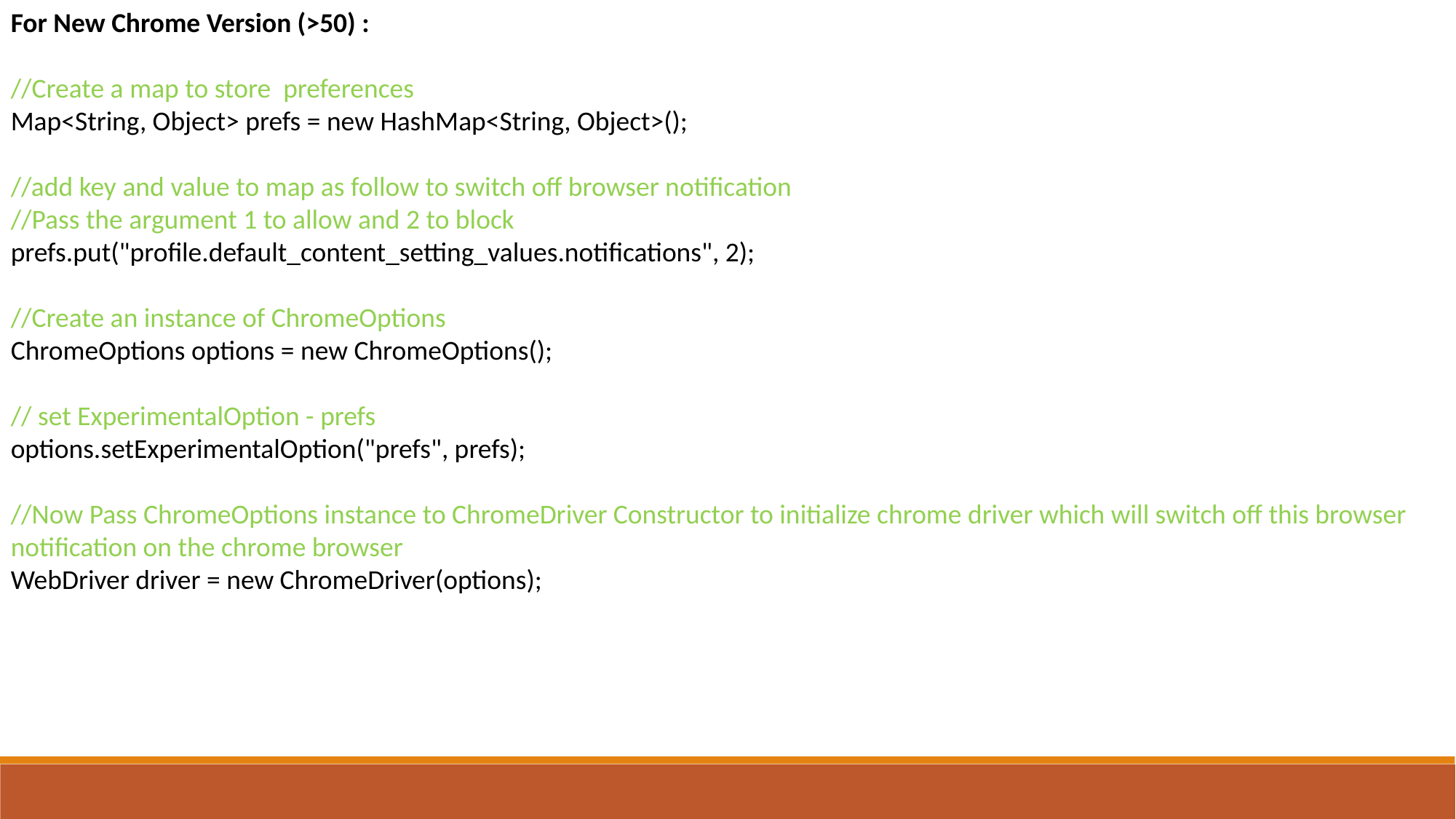

For New Chrome Version (>50) :

//Create a map to store  preferences
Map<String, Object> prefs = new HashMap<String, Object>();

//add key and value to map as follow to switch off browser notification
//Pass the argument 1 to allow and 2 to block
prefs.put("profile.default_content_setting_values.notifications", 2);

//Create an instance of ChromeOptions
ChromeOptions options = new ChromeOptions();

// set ExperimentalOption - prefs
options.setExperimentalOption("prefs", prefs);

//Now Pass ChromeOptions instance to ChromeDriver Constructor to initialize chrome driver which will switch off this browser notification on the chrome browser
WebDriver driver = new ChromeDriver(options);